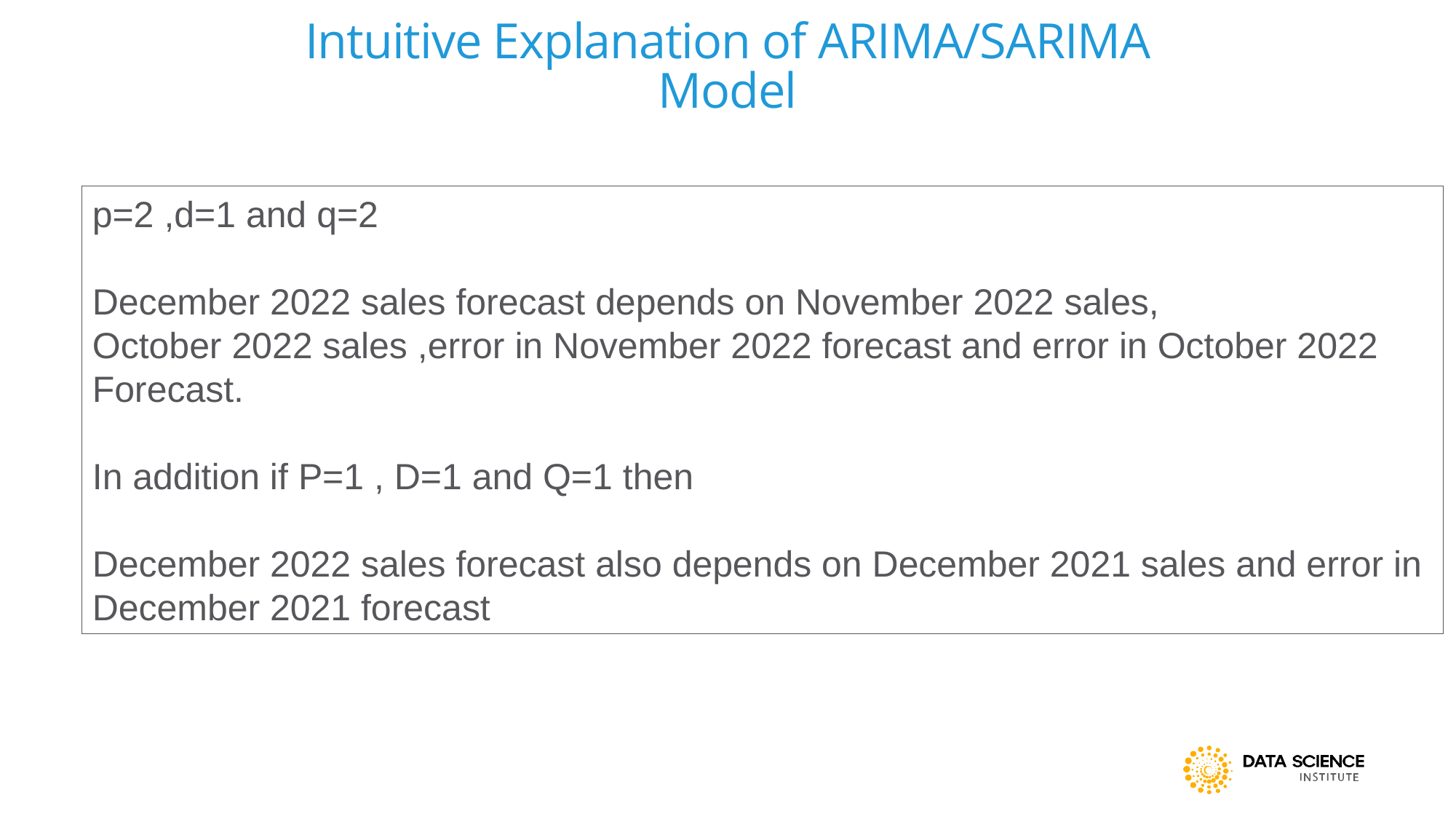

# Intuitive Explanation of ARIMA/SARIMA Model
p=2 ,d=1 and q=2

December 2022 sales forecast depends on November 2022 sales,
October 2022 sales ,error in November 2022 forecast and error in October 2022
Forecast.

In addition if P=1 , D=1 and Q=1 then

December 2022 sales forecast also depends on December 2021 sales and error in
December 2021 forecast